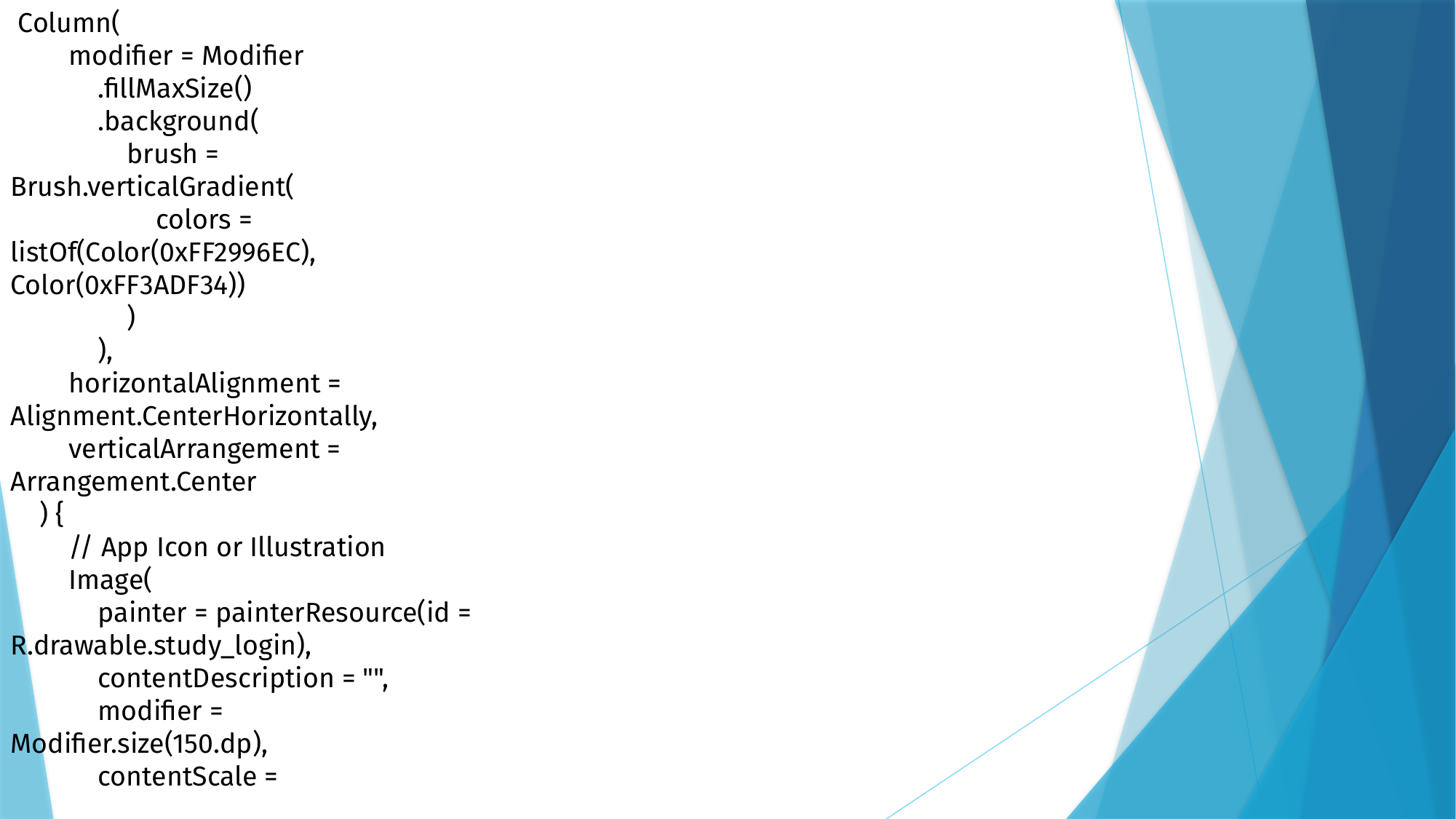

Column(
        modifier = Modifier
            .fillMaxSize()
            .background(
                brush = Brush.verticalGradient(
                    colors = listOf(Color(0xFF2996EC), Color(0xFF3ADF34))
                )
            ),
        horizontalAlignment = Alignment.CenterHorizontally,
        verticalArrangement = Arrangement.Center
    ) {
        // App Icon or Illustration
        Image(
            painter = painterResource(id = R.drawable.study_login),
            contentDescription = "",
            modifier = Modifier.size(150.dp),
            contentScale =